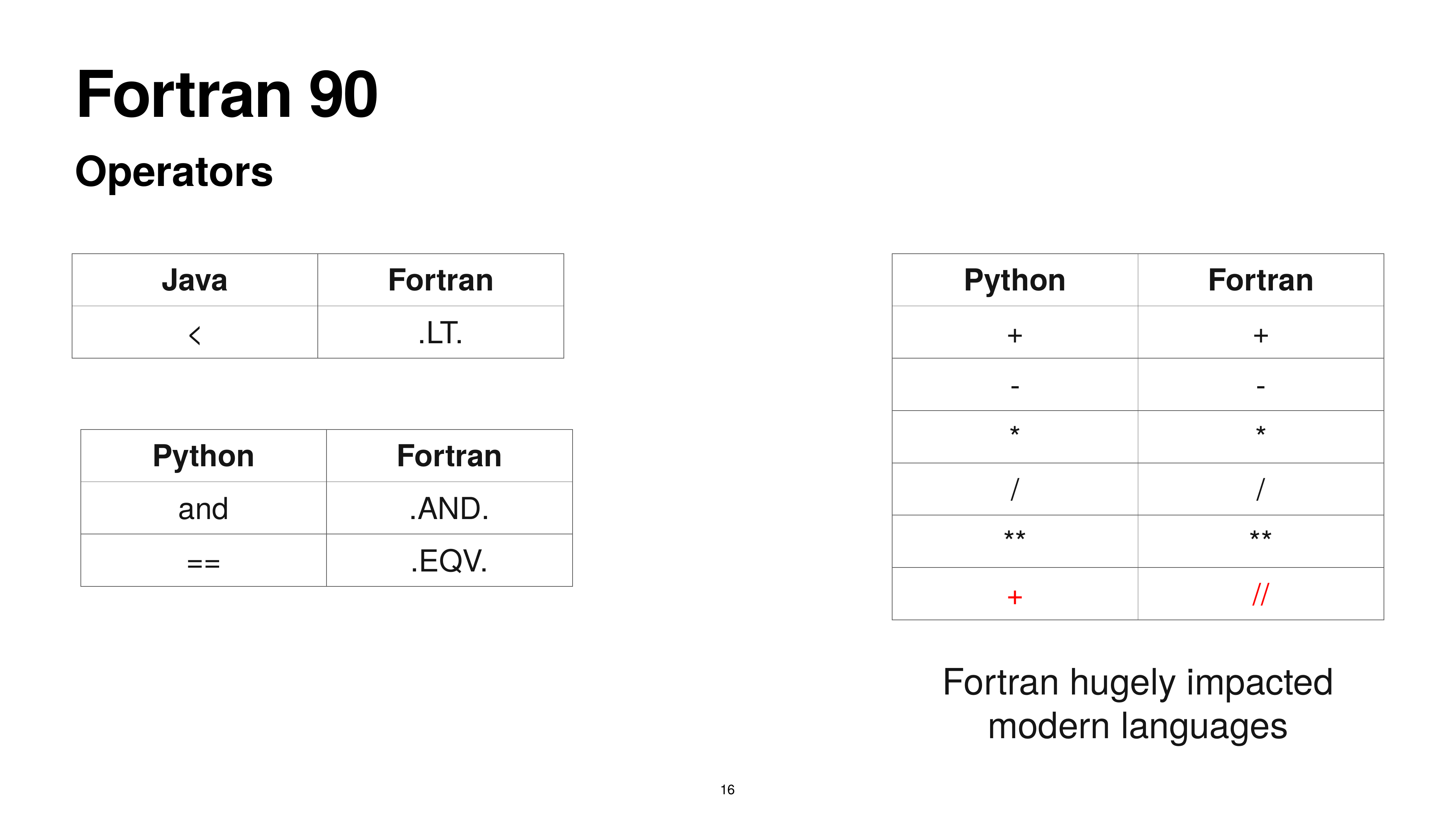

# Fortran 90
Operators
| Python | Fortran |
| --- | --- |
| + | + |
| - | - |
| \* | \* |
| / | / |
| \*\* | \*\* |
| + | // |
| Java | Fortran |
| --- | --- |
| < | .LT. |
| Python | Fortran |
| --- | --- |
| and | .AND. |
| == | .EQV. |
Fortran hugely impacted modern languages
16